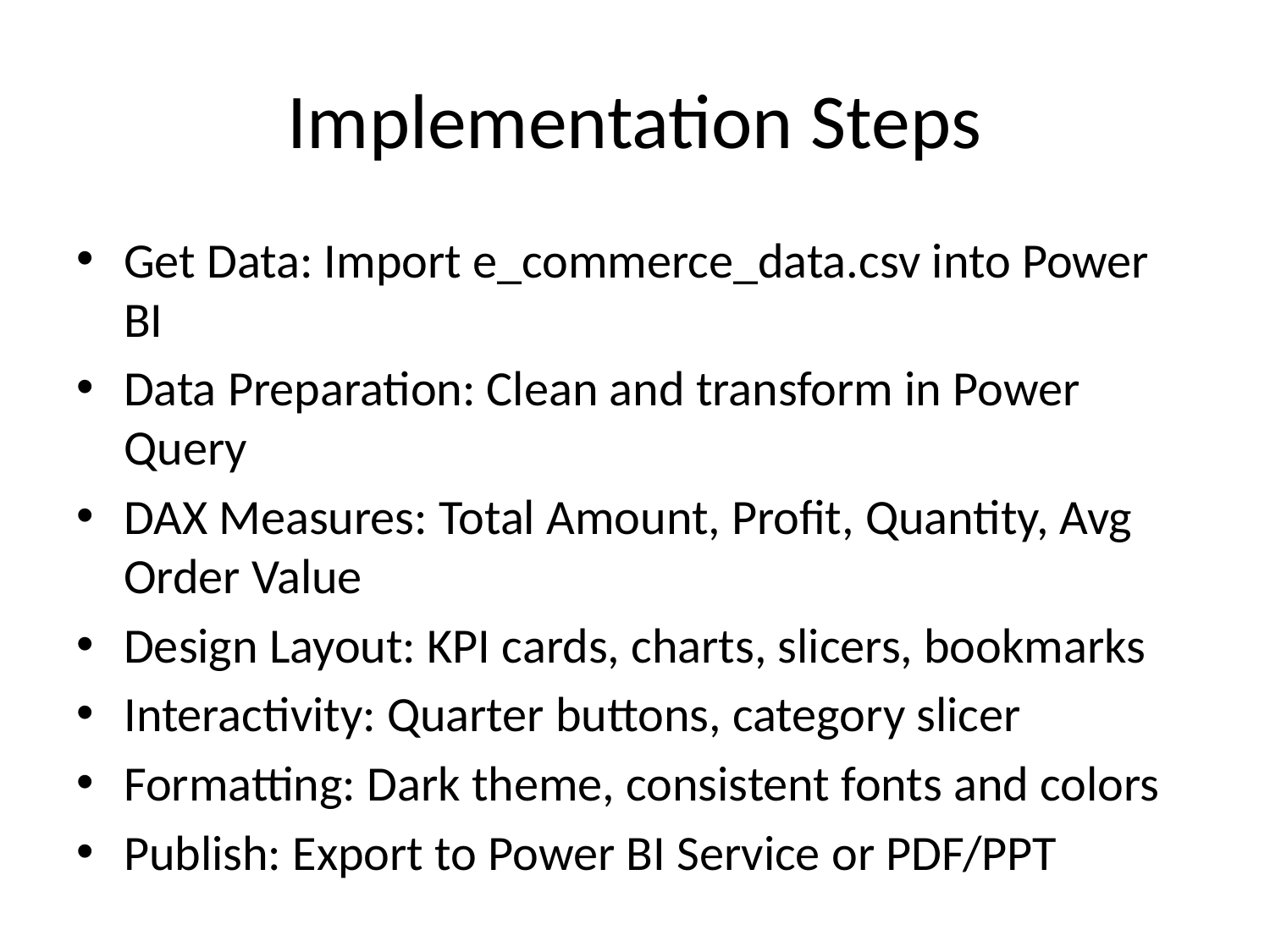

# Implementation Steps
Get Data: Import e_commerce_data.csv into Power BI
Data Preparation: Clean and transform in Power Query
DAX Measures: Total Amount, Profit, Quantity, Avg Order Value
Design Layout: KPI cards, charts, slicers, bookmarks
Interactivity: Quarter buttons, category slicer
Formatting: Dark theme, consistent fonts and colors
Publish: Export to Power BI Service or PDF/PPT